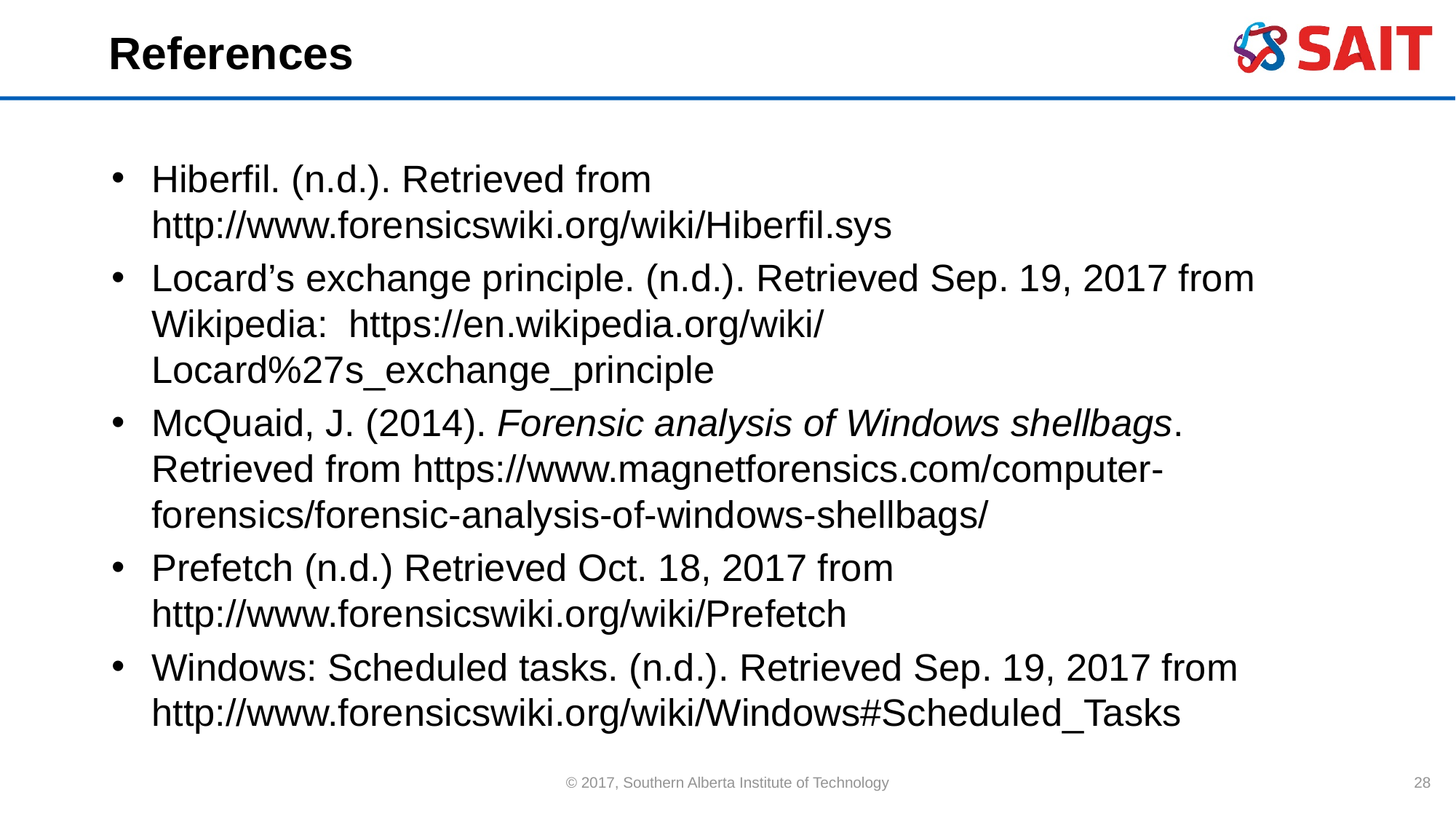

# References
Hiberfil. (n.d.). Retrieved from http://www.forensicswiki.org/wiki/Hiberfil.sys
Locard’s exchange principle. (n.d.). Retrieved Sep. 19, 2017 from Wikipedia:  https://en.wikipedia.org/wiki/
Locard%27s_exchange_principle
McQuaid, J. (2014). Forensic analysis of Windows shellbags. Retrieved from https://www.magnetforensics.com/computer-forensics/forensic-analysis-of-windows-shellbags/
Prefetch (n.d.) Retrieved Oct. 18, 2017 from http://www.forensicswiki.org/wiki/Prefetch
Windows: Scheduled tasks. (n.d.). Retrieved Sep. 19, 2017 from http://www.forensicswiki.org/wiki/Windows#Scheduled_Tasks